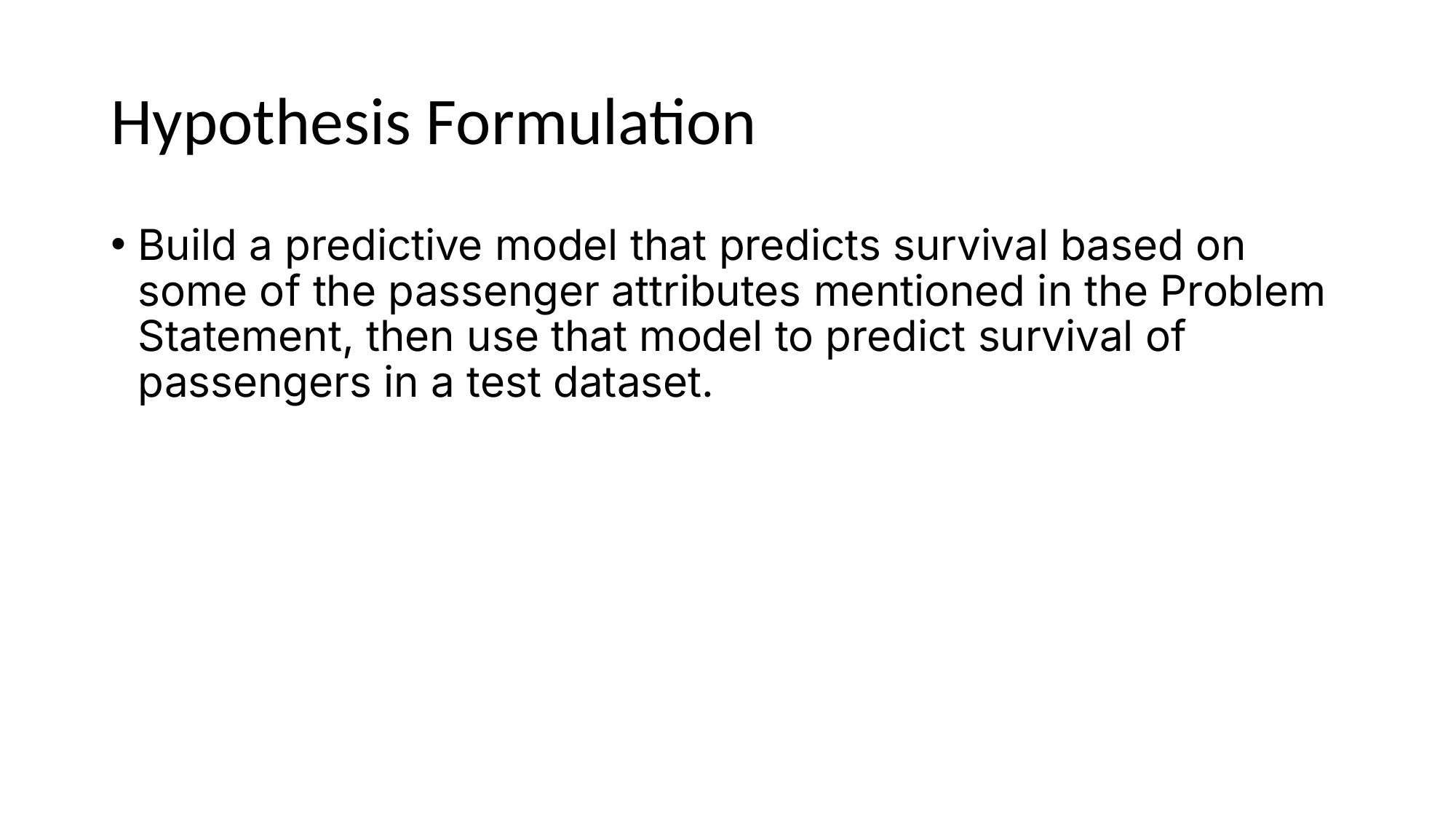

# Hypothesis Formulation
Build a predictive model that predicts survival based on some of the passenger attributes mentioned in the Problem Statement, then use that model to predict survival of passengers in a test dataset.